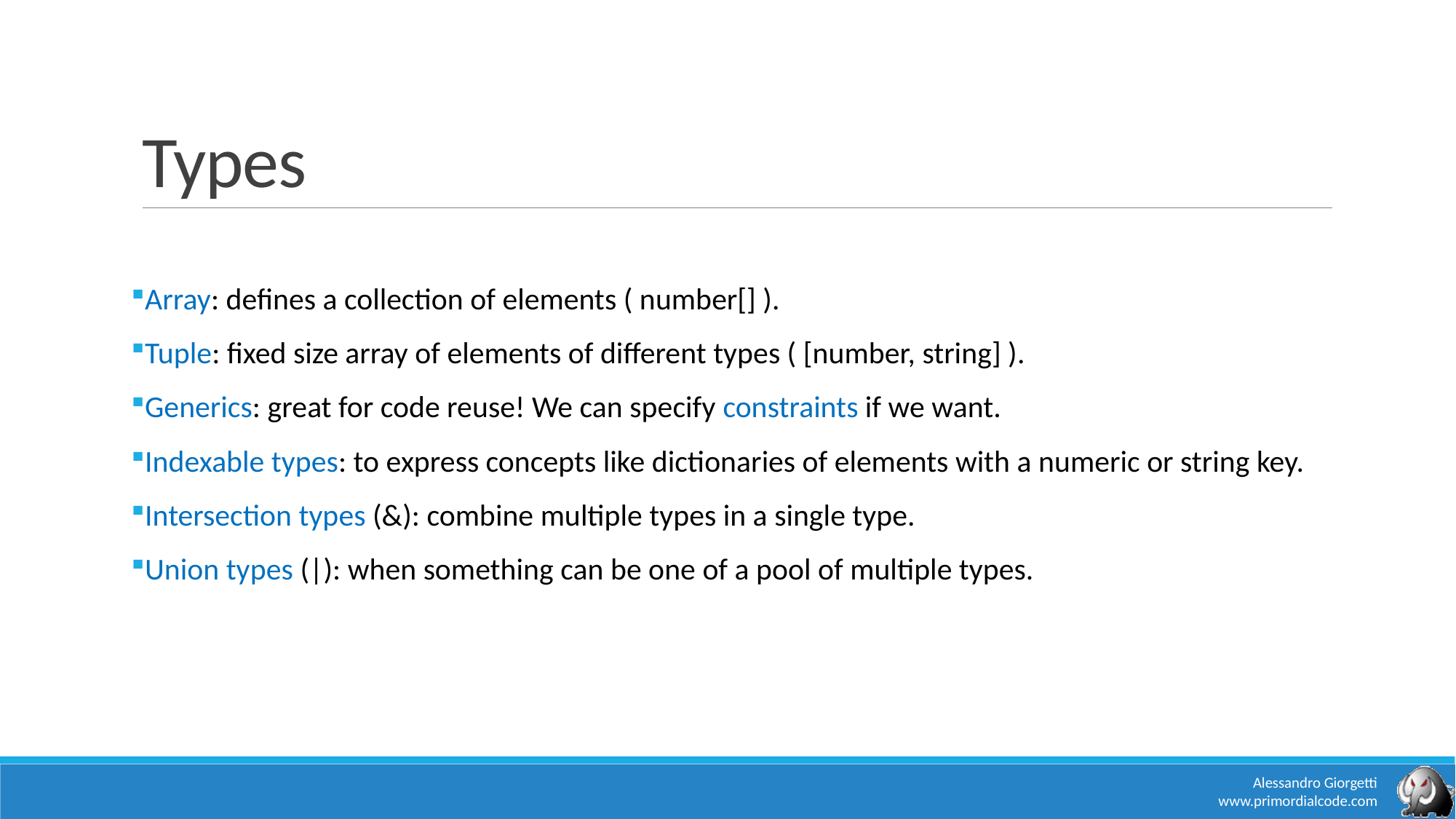

# Types

Array: defines a collection of elements ( number[] ).
Tuple: fixed size array of elements of different types ( [number, string] ).
Generics: great for code reuse! We can specify constraints if we want.
Indexable types: to express concepts like dictionaries of elements with a numeric or string key.
Intersection types (&): combine multiple types in a single type.
Union types (|): when something can be one of a pool of multiple types.